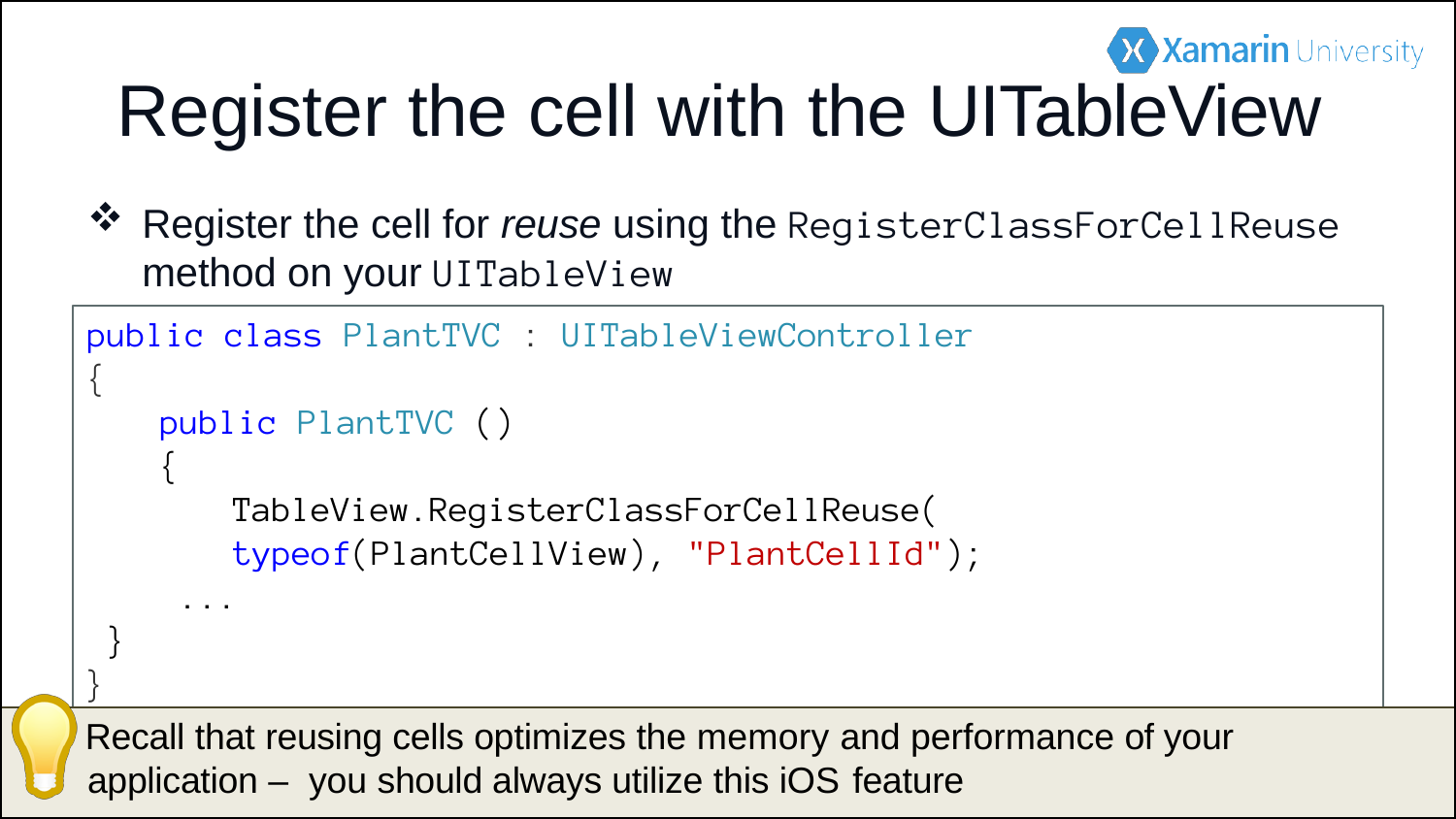

# Register the cell with the UITableView
Register the cell for reuse using the RegisterClassForCellReuse
method on your UITableView
public class PlantTVC : UITableViewController
{
public PlantTVC ()
{
TableView.RegisterClassForCellReuse(
typeof(PlantCellView), "PlantCellId");
...
}
}
Recall that reusing cells optimizes the memory and performance of your application –  you should always utilize this iOS feature